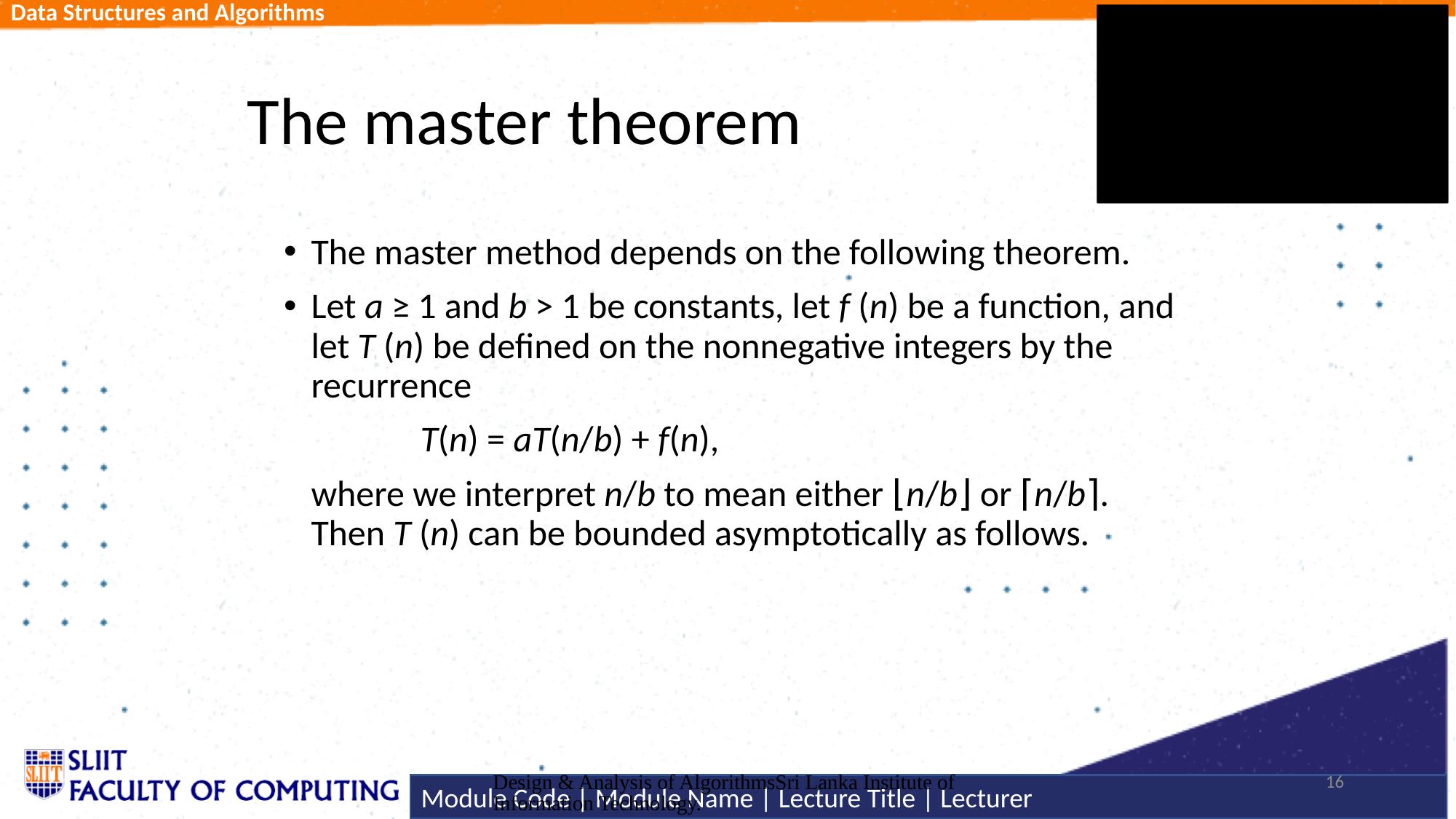

# The master theorem
The master method depends on the following theorem.
Let a ≥ 1 and b > 1 be constants, let f (n) be a function, and let T (n) be defined on the nonnegative integers by the recurrence
		T(n) = aT(n/b) + f(n),
	where we interpret n/b to mean either ⌊n/b⌋ or ⌈n/b⌉. Then T (n) can be bounded asymptotically as follows.
Design & Analysis of AlgorithmsSri Lanka Institute of Information Technology.
16